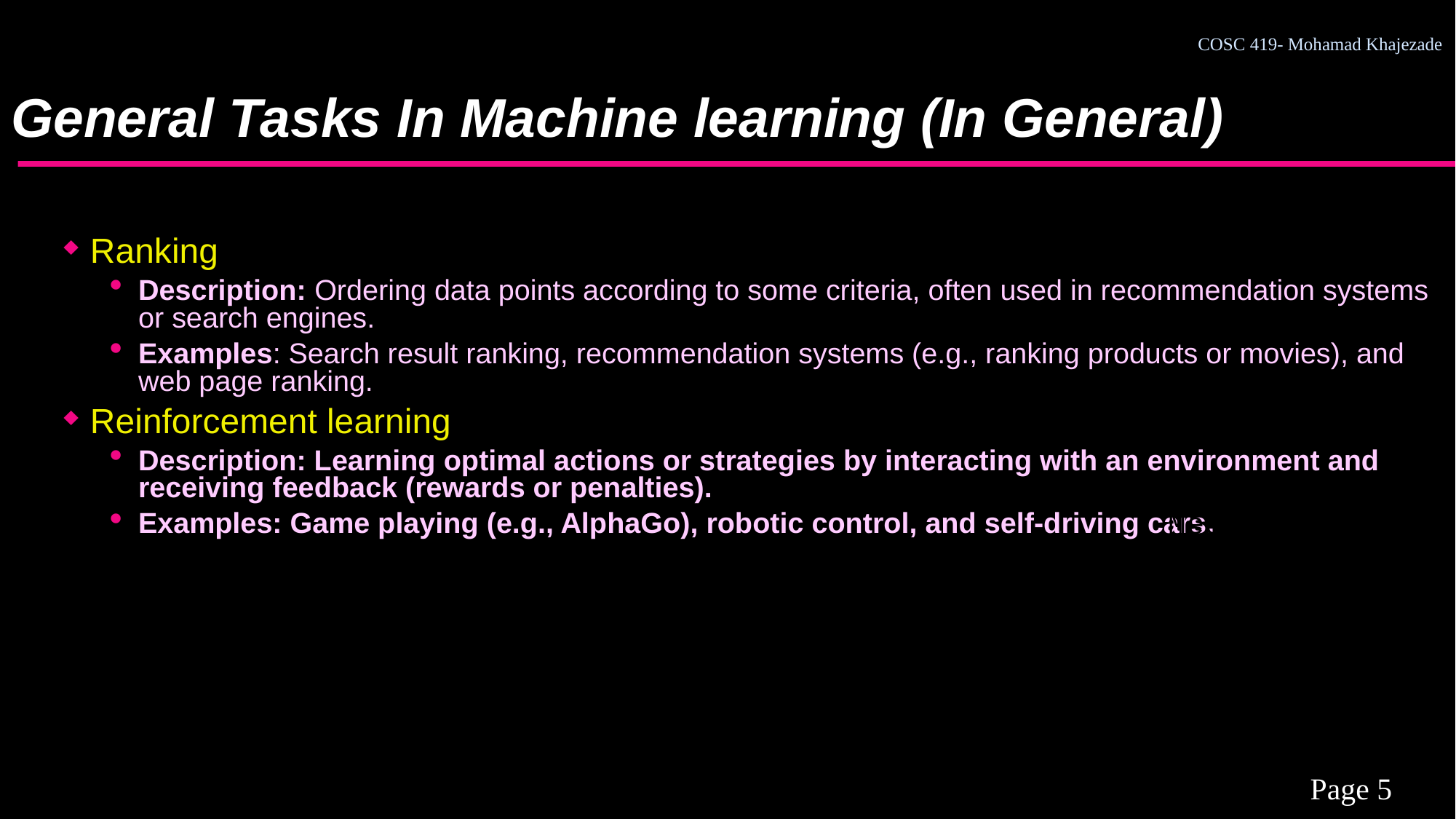

General Tasks In Machine learning (In General)

Ranking
Description: Ordering data points according to some criteria, often used in recommendation systems or search engines.
Examples: Search result ranking, recommendation systems (e.g., ranking products or movies), and web page ranking.
Reinforcement learning
Description: Learning optimal actions or strategies by interacting with an environment and receiving feedback (rewards or penalties).
Examples: Game playing (e.g., AlphaGo), robotic control, and self-driving cars.

Transformers
Large NN
Medium NN
Traditional